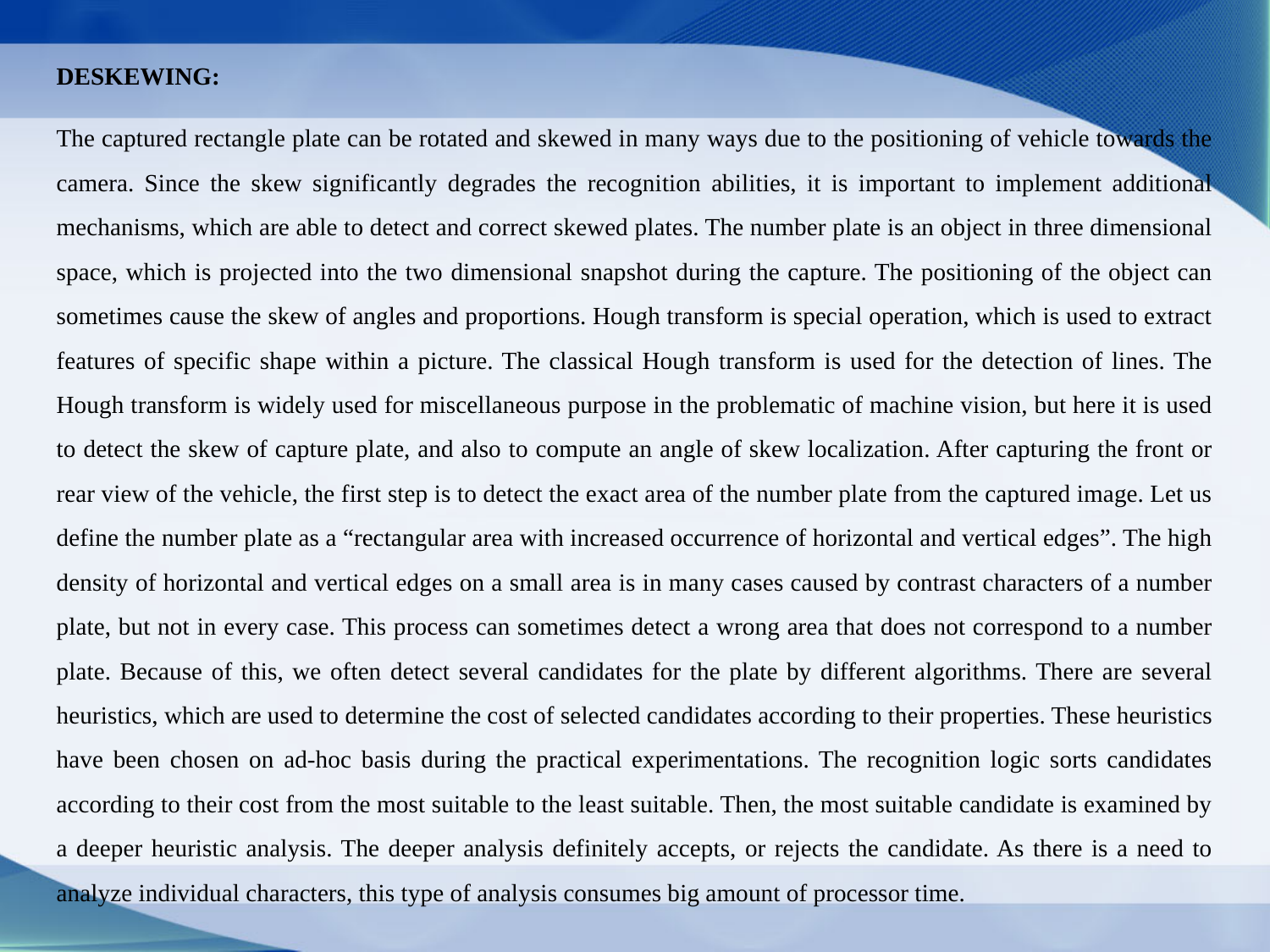

DESKEWING:
The captured rectangle plate can be rotated and skewed in many ways due to the positioning of vehicle towards the camera. Since the skew significantly degrades the recognition abilities, it is important to implement additional mechanisms, which are able to detect and correct skewed plates. The number plate is an object in three dimensional space, which is projected into the two dimensional snapshot during the capture. The positioning of the object can sometimes cause the skew of angles and proportions. Hough transform is special operation, which is used to extract features of specific shape within a picture. The classical Hough transform is used for the detection of lines. The Hough transform is widely used for miscellaneous purpose in the problematic of machine vision, but here it is used to detect the skew of capture plate, and also to compute an angle of skew localization. After capturing the front or rear view of the vehicle, the first step is to detect the exact area of the number plate from the captured image. Let us define the number plate as a “rectangular area with increased occurrence of horizontal and vertical edges”. The high density of horizontal and vertical edges on a small area is in many cases caused by contrast characters of a number plate, but not in every case. This process can sometimes detect a wrong area that does not correspond to a number plate. Because of this, we often detect several candidates for the plate by different algorithms. There are several heuristics, which are used to determine the cost of selected candidates according to their properties. These heuristics have been chosen on ad-hoc basis during the practical experimentations. The recognition logic sorts candidates according to their cost from the most suitable to the least suitable. Then, the most suitable candidate is examined by a deeper heuristic analysis. The deeper analysis definitely accepts, or rejects the candidate. As there is a need to analyze individual characters, this type of analysis consumes big amount of processor time.